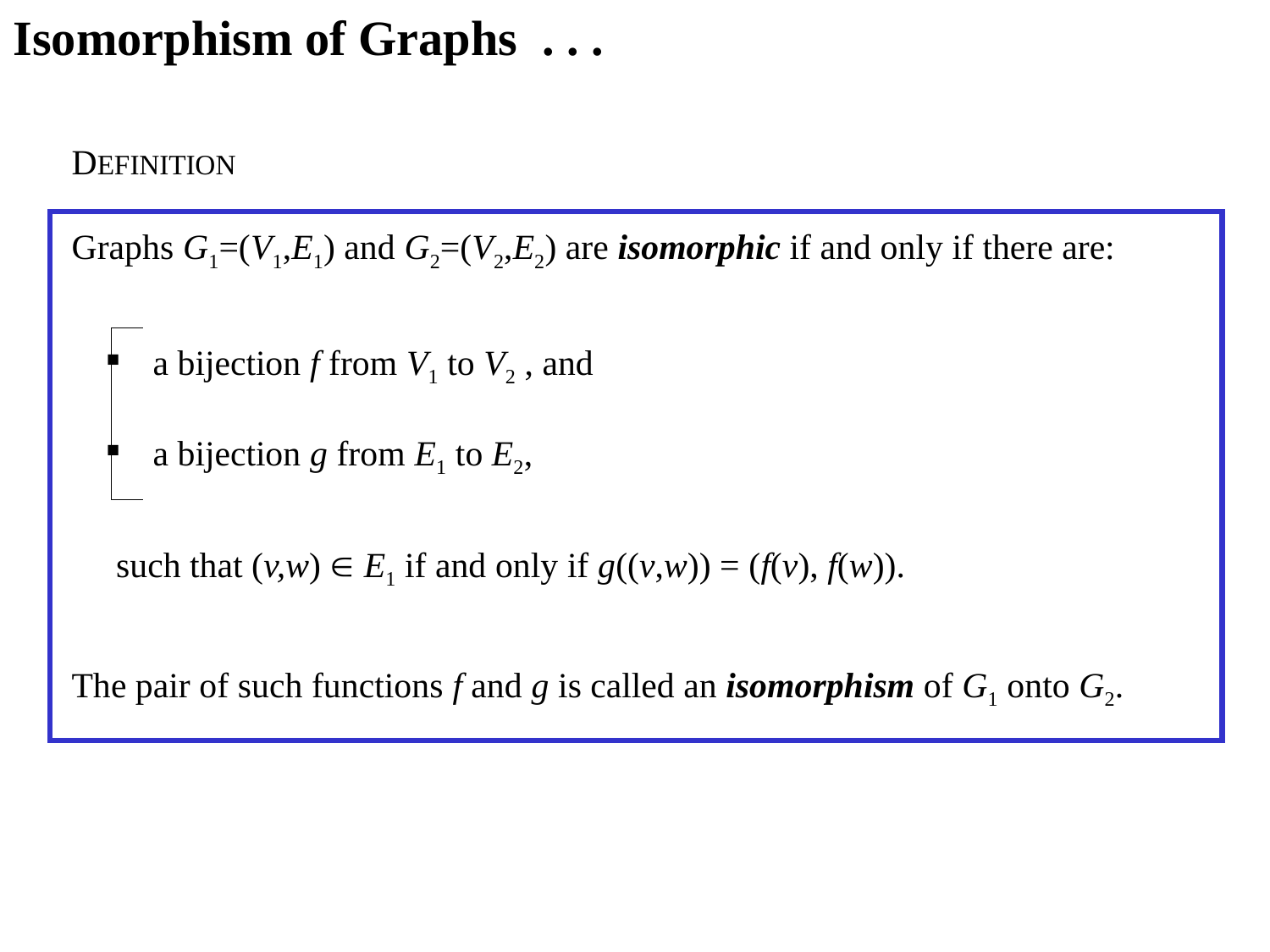

Isomorphism of Graphs  . . .
DEFINITION

Graphs G1=(V1,E1) and G2=(V2,E2) are isomorphic if and only if there are:

  a bijection f from V1 to V2 , and

  a bijection g from E1 to E2,

     such that (v,w) ∈ E1 if and only if g((v,w)) = (f(v), f(w)).

The pair of such functions f and g is called an isomorphism of G1 onto G2.